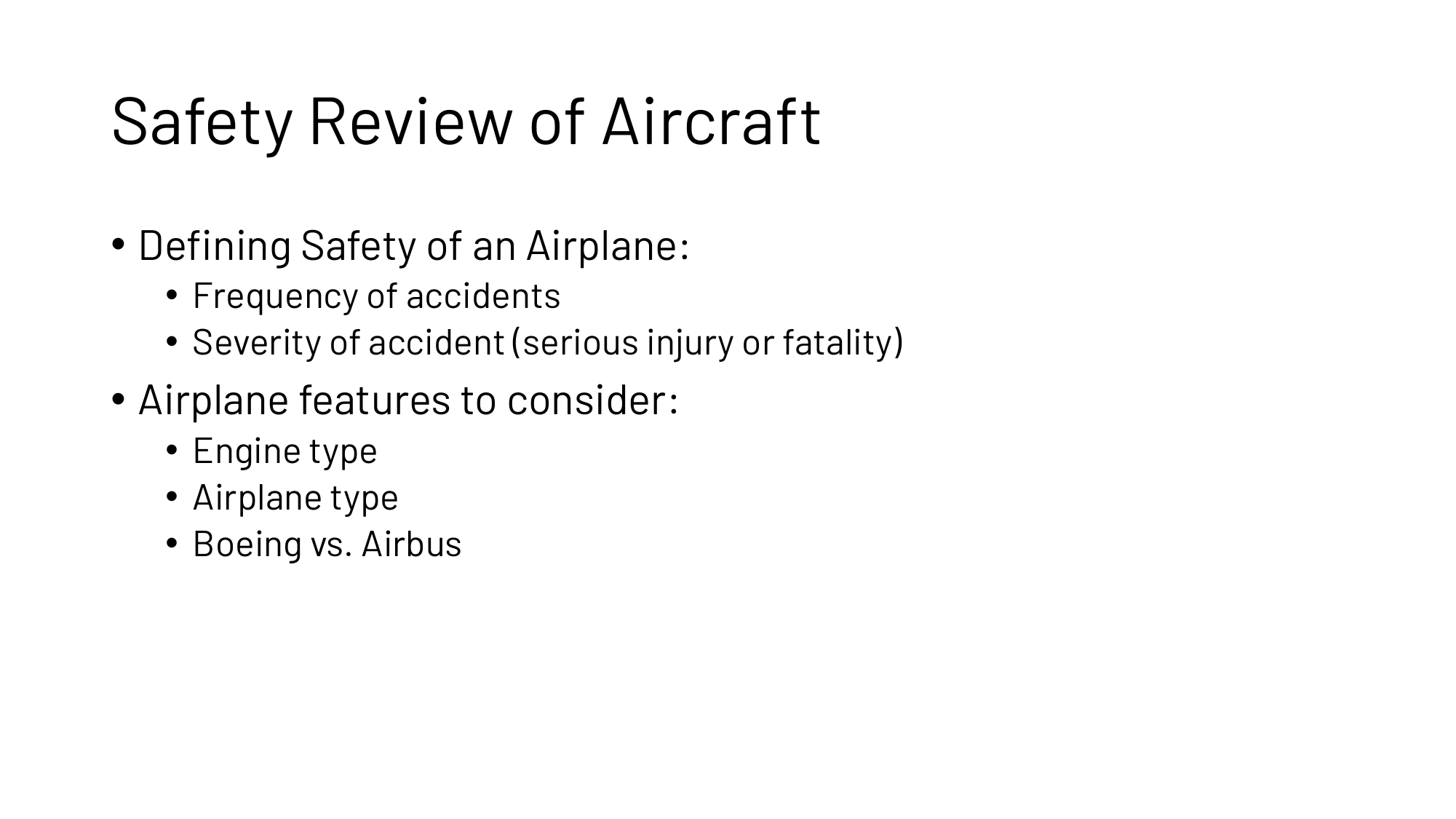

# Safety Review of Aircraft
Defining Safety of an Airplane:
Frequency of accidents
Severity of accident (serious injury or fatality)
Airplane features to consider:
Engine type
Airplane type
Boeing vs. Airbus